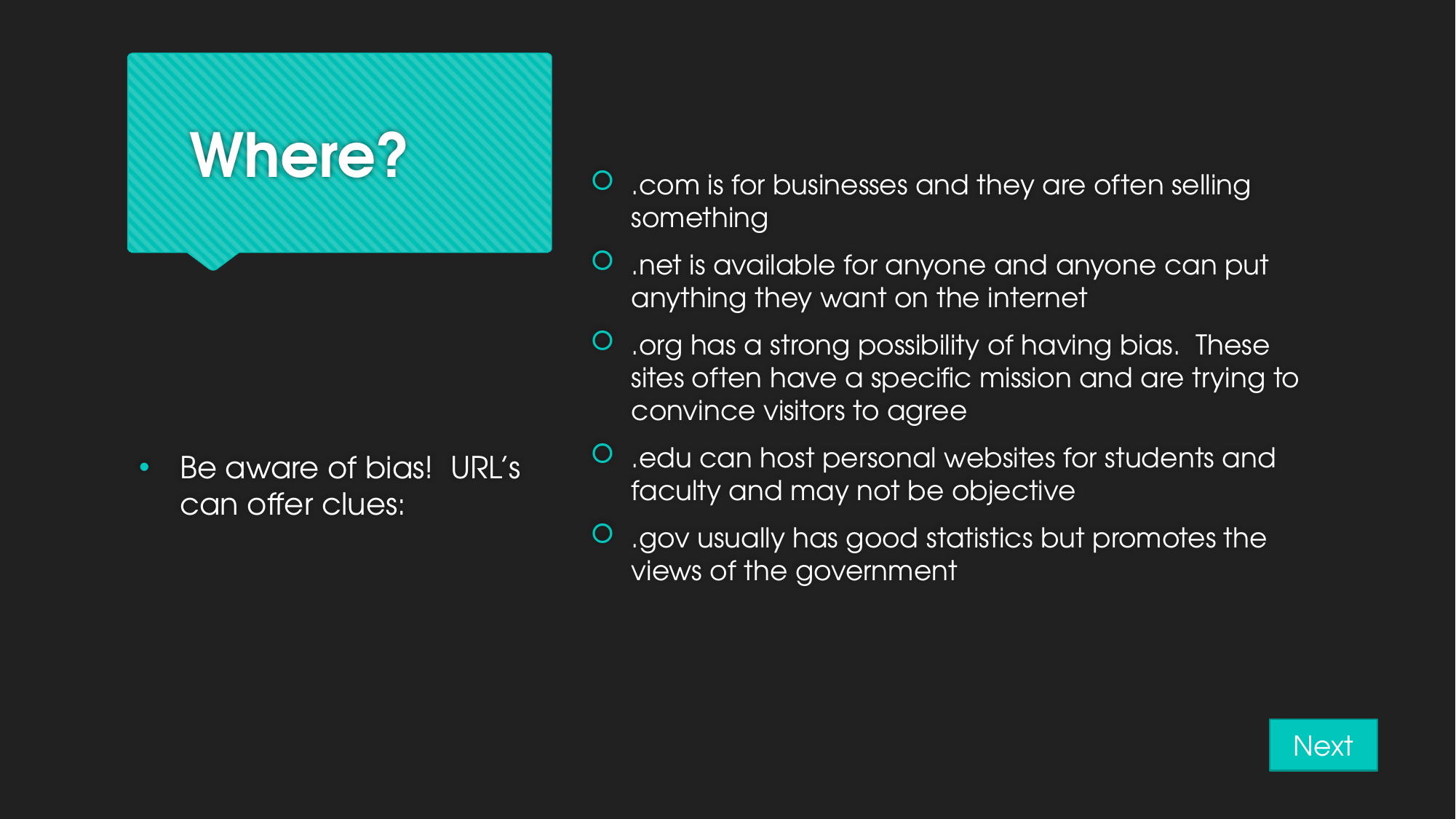

# Where?
.com is for businesses and they are often selling something
.net is available for anyone and anyone can put anything they want on the internet
.org has a strong possibility of having bias.  These sites often have a specific mission and are trying to convince visitors to agree
.edu can host personal websites for students and faculty and may not be objective
.gov usually has good statistics but promotes the views of the government
Be aware of bias!  URL’s can offer clues:
Next